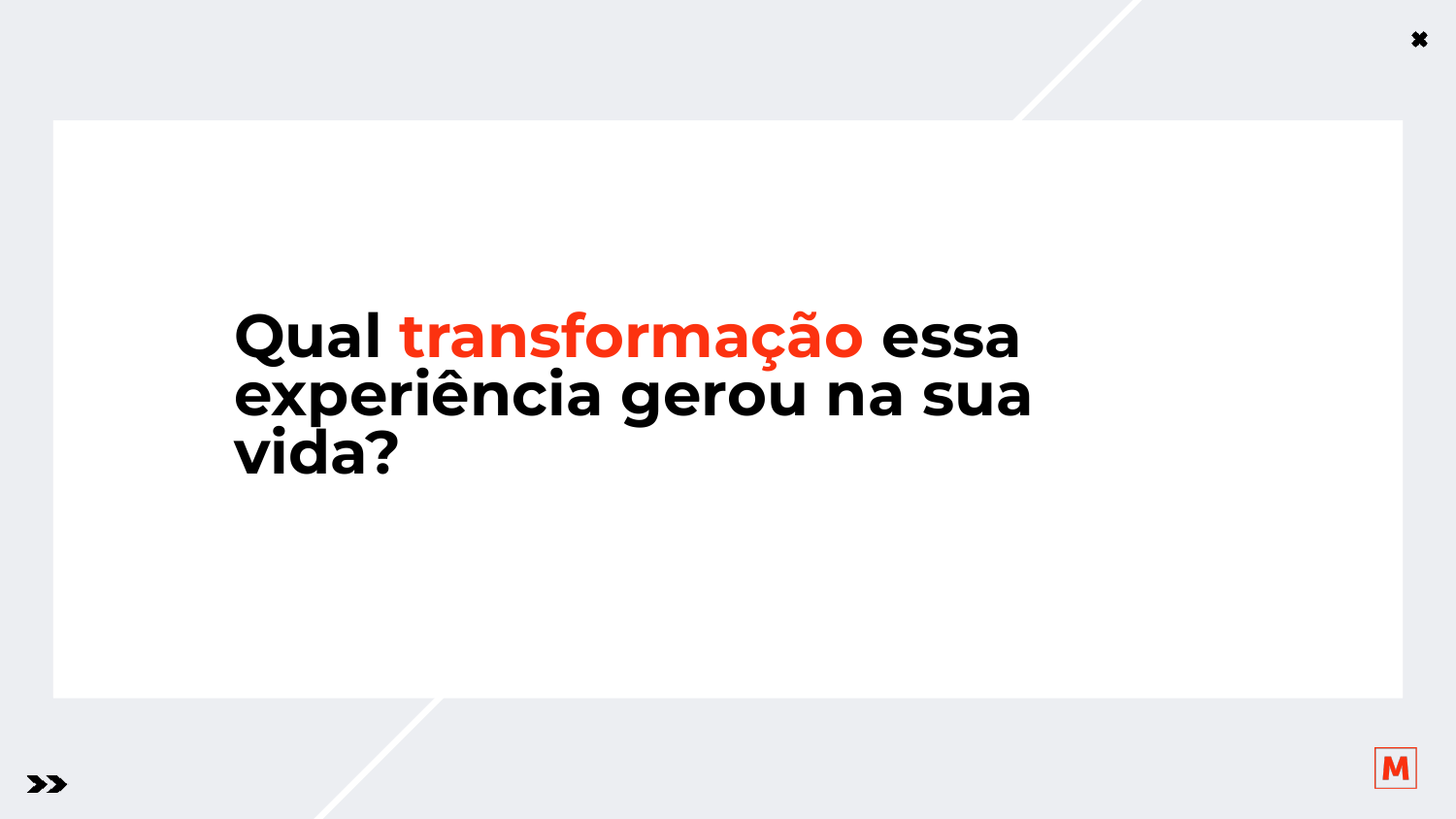

Qual transformação essa experiência gerou na sua vida?